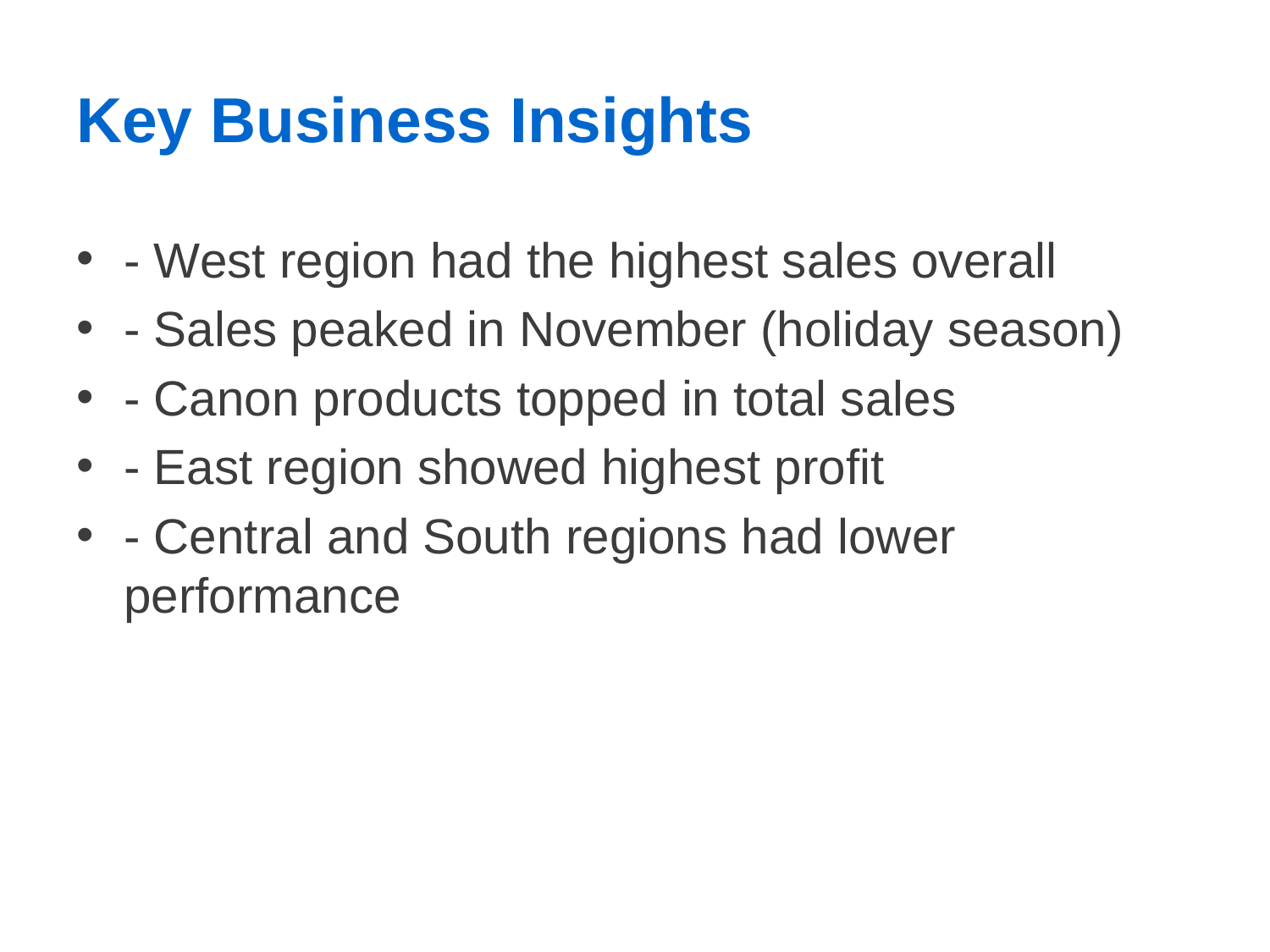

# Key Business Insights
- West region had the highest sales overall
- Sales peaked in November (holiday season)
- Canon products topped in total sales
- East region showed highest profit
- Central and South regions had lower performance